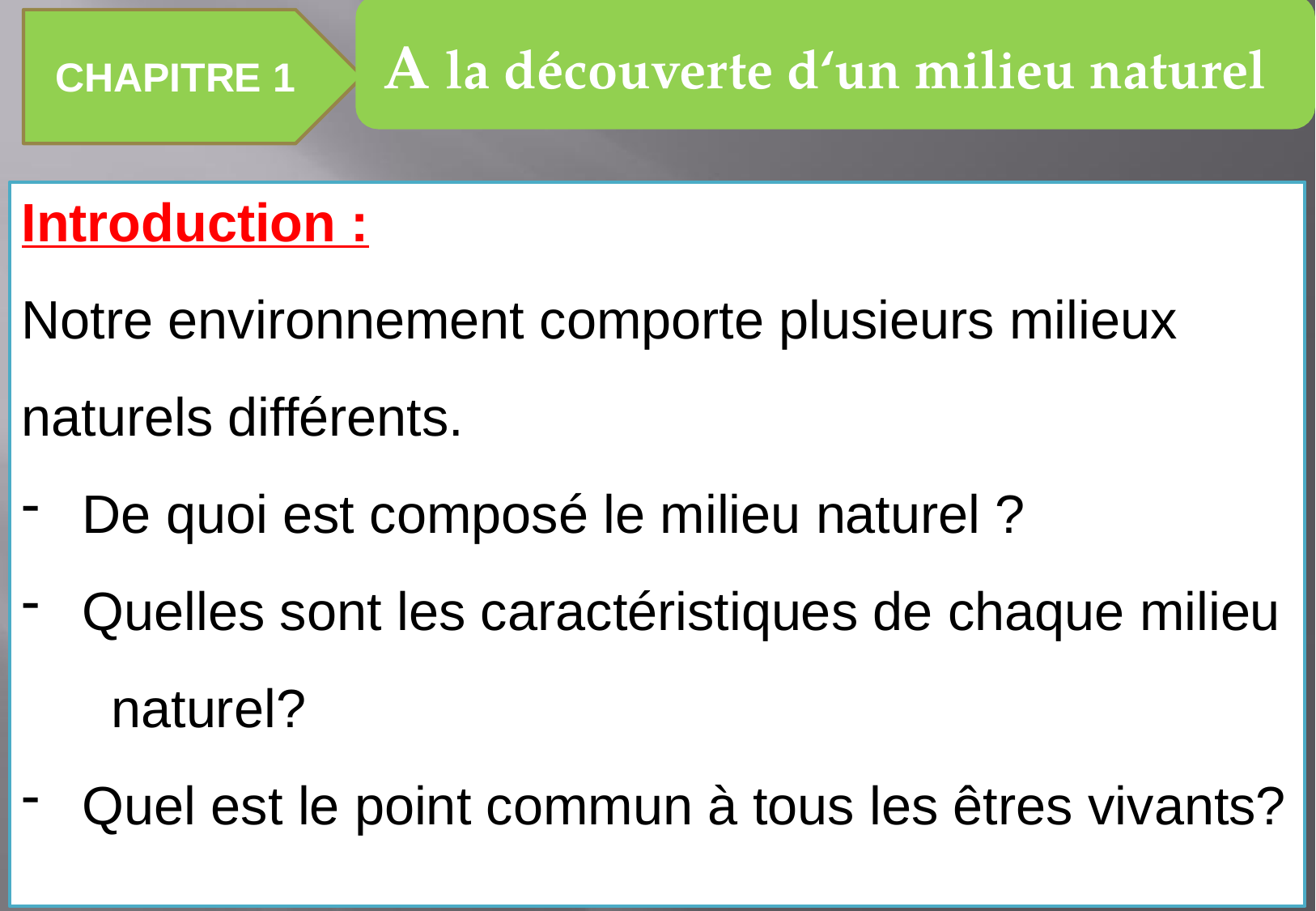

# A la découverte d‘un milieu naturel
CHAPITRE 1

Introduction :
Notre environnement comporte plusieurs milieux naturels différents.
De quoi est composé le milieu naturel ?
Quelles sont les caractéristiques de chaque milieu
      naturel?
Quel est le point commun à tous les êtres vivants?